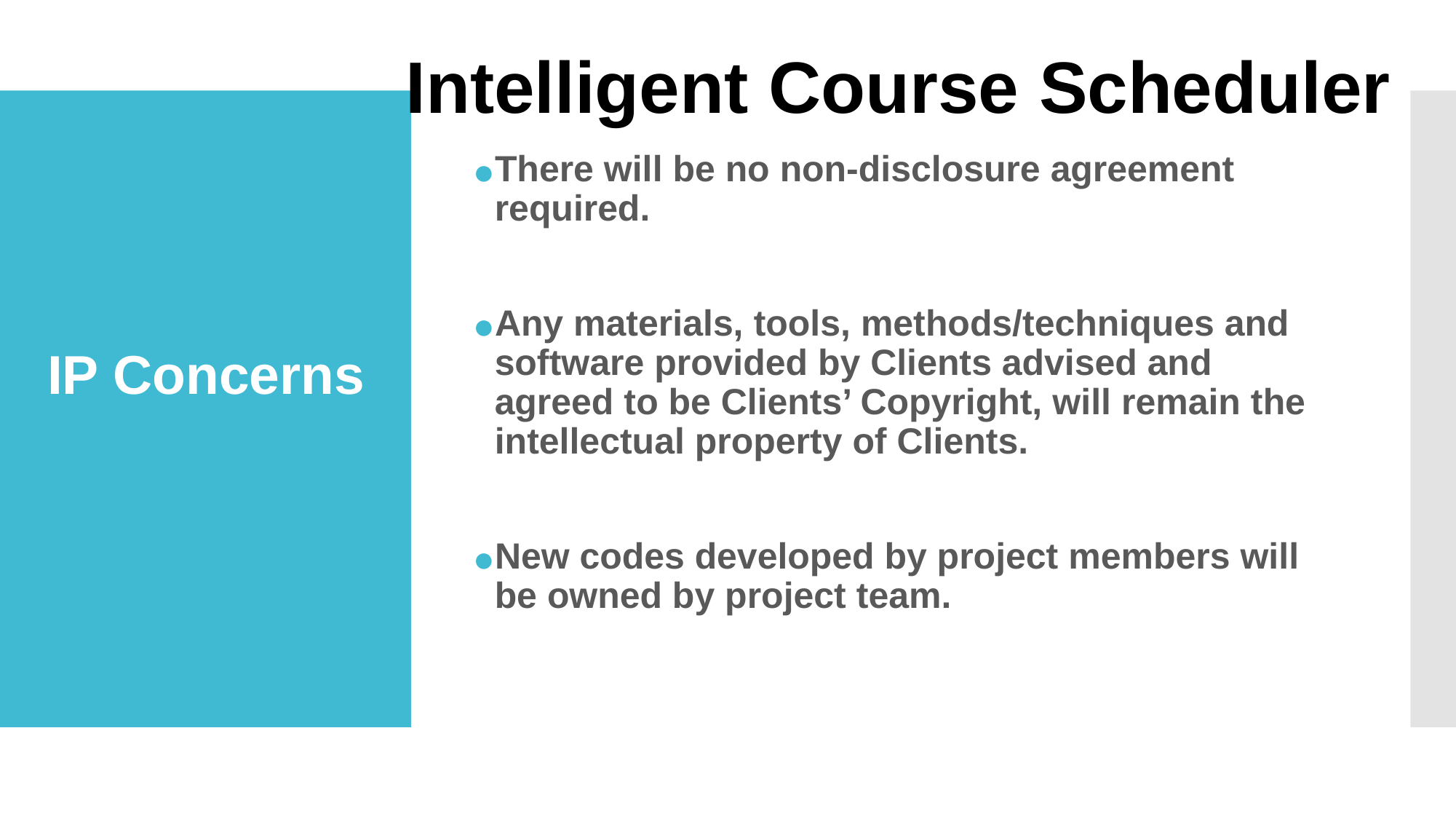

Intelligent Course Scheduler
There will be no non-disclosure agreement required.

Any materials, tools, methods/techniques and software provided by Clients advised and agreed to be Clients’ Copyright, will remain the intellectual property of Clients.

New codes developed by project members will be owned by project team.

# IP Concerns